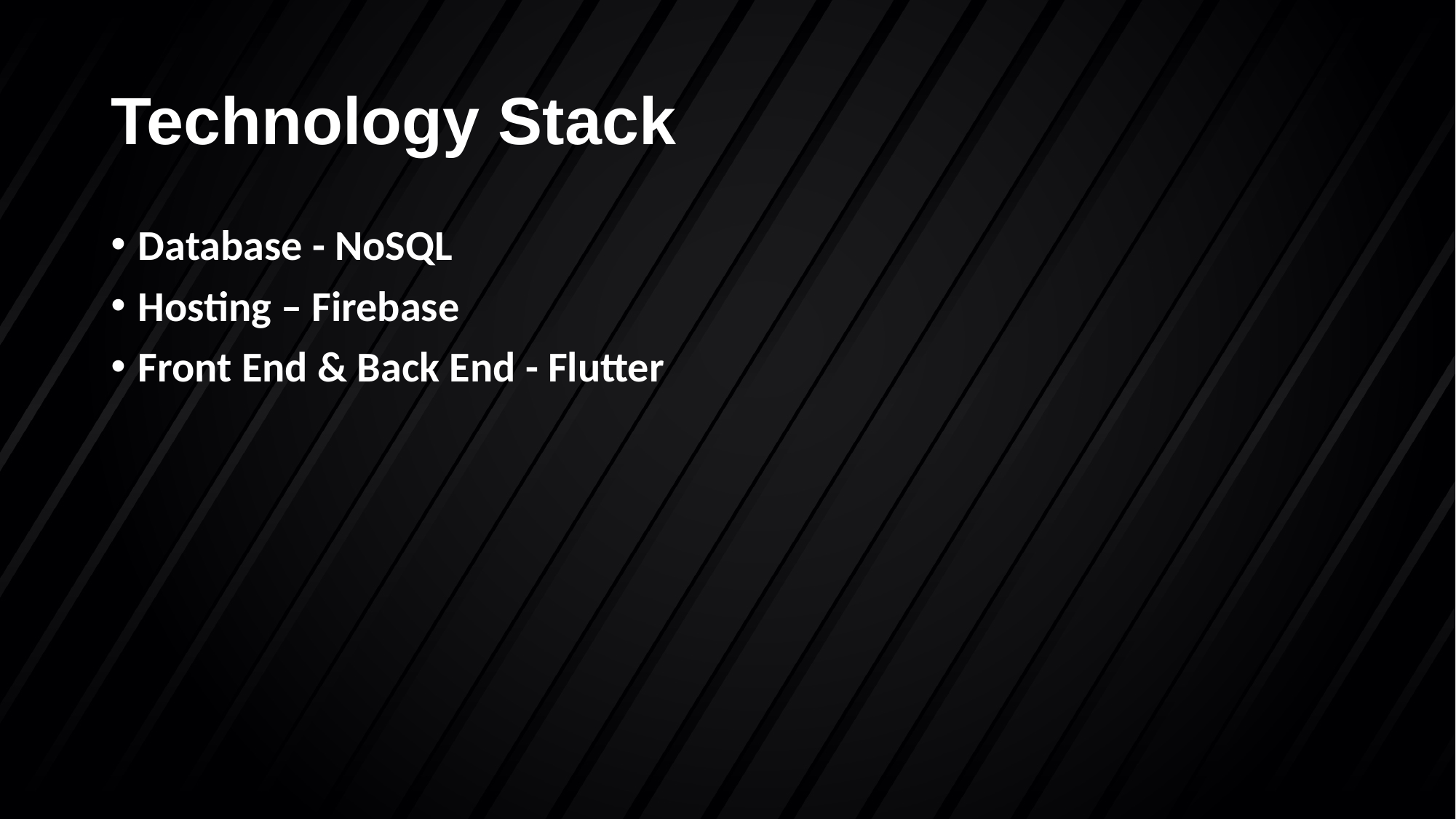

# Technology Stack
Database - NoSQL
Hosting – Firebase
Front End & Back End - Flutter